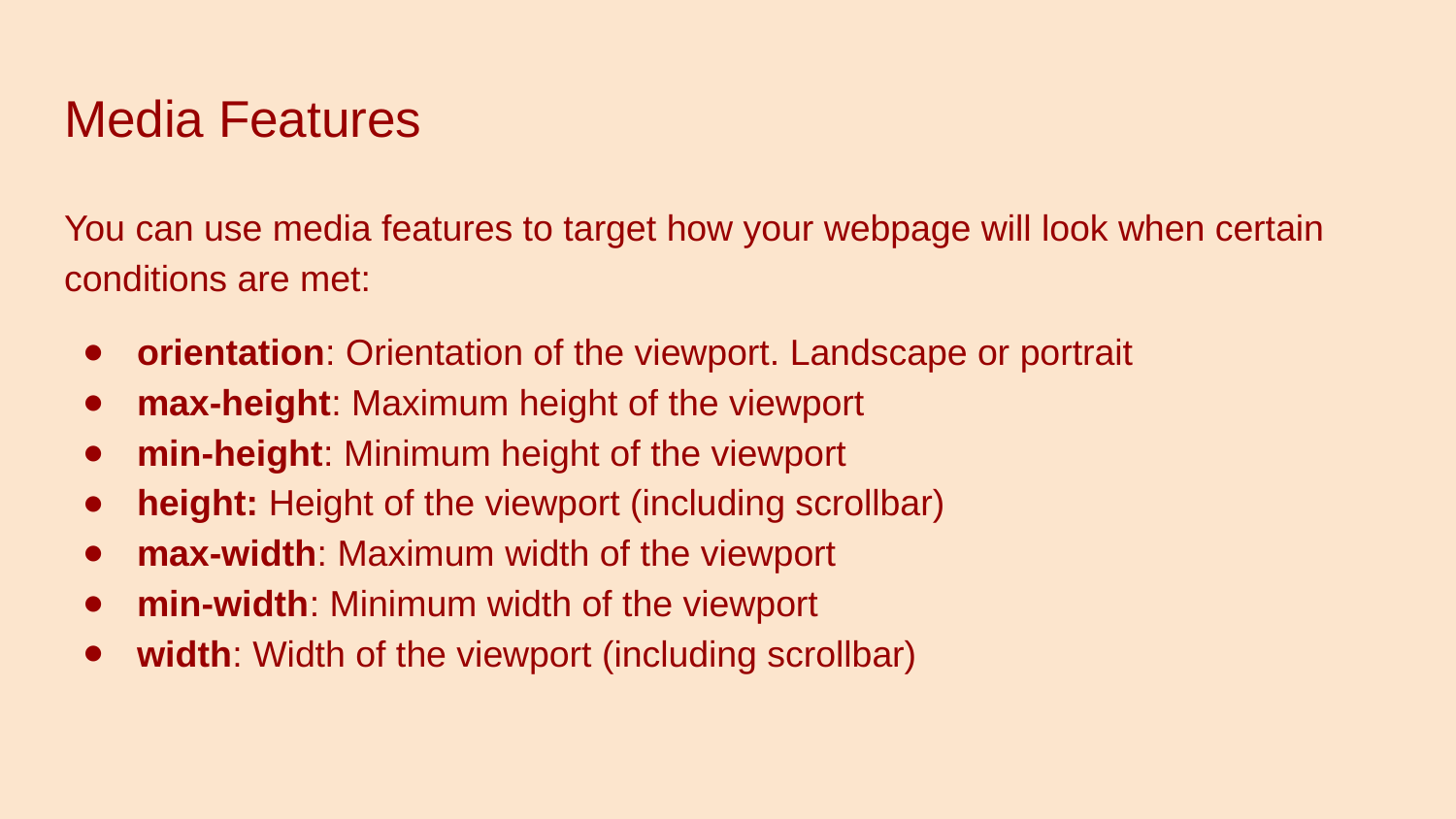

# Media Features
You can use media features to target how your webpage will look when certain conditions are met:
orientation: Orientation of the viewport. Landscape or portrait
max-height: Maximum height of the viewport
min-height: Minimum height of the viewport
height: Height of the viewport (including scrollbar)
max-width: Maximum width of the viewport
min-width: Minimum width of the viewport
width: Width of the viewport (including scrollbar)